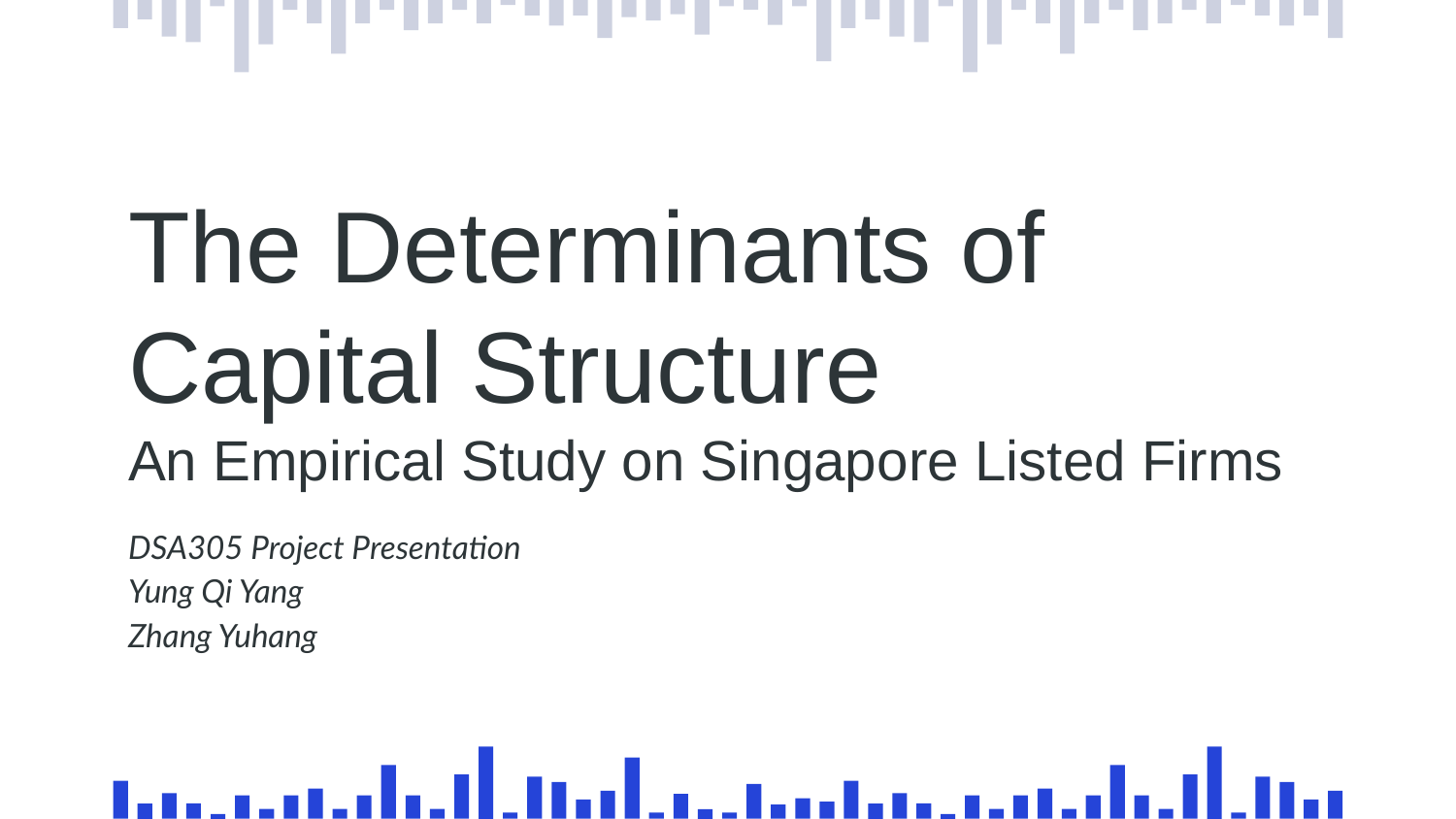

# The Determinants of Capital Structure An Empirical Study on Singapore Listed Firms
DSA305 Project Presentation
Yung Qi Yang
Zhang Yuhang